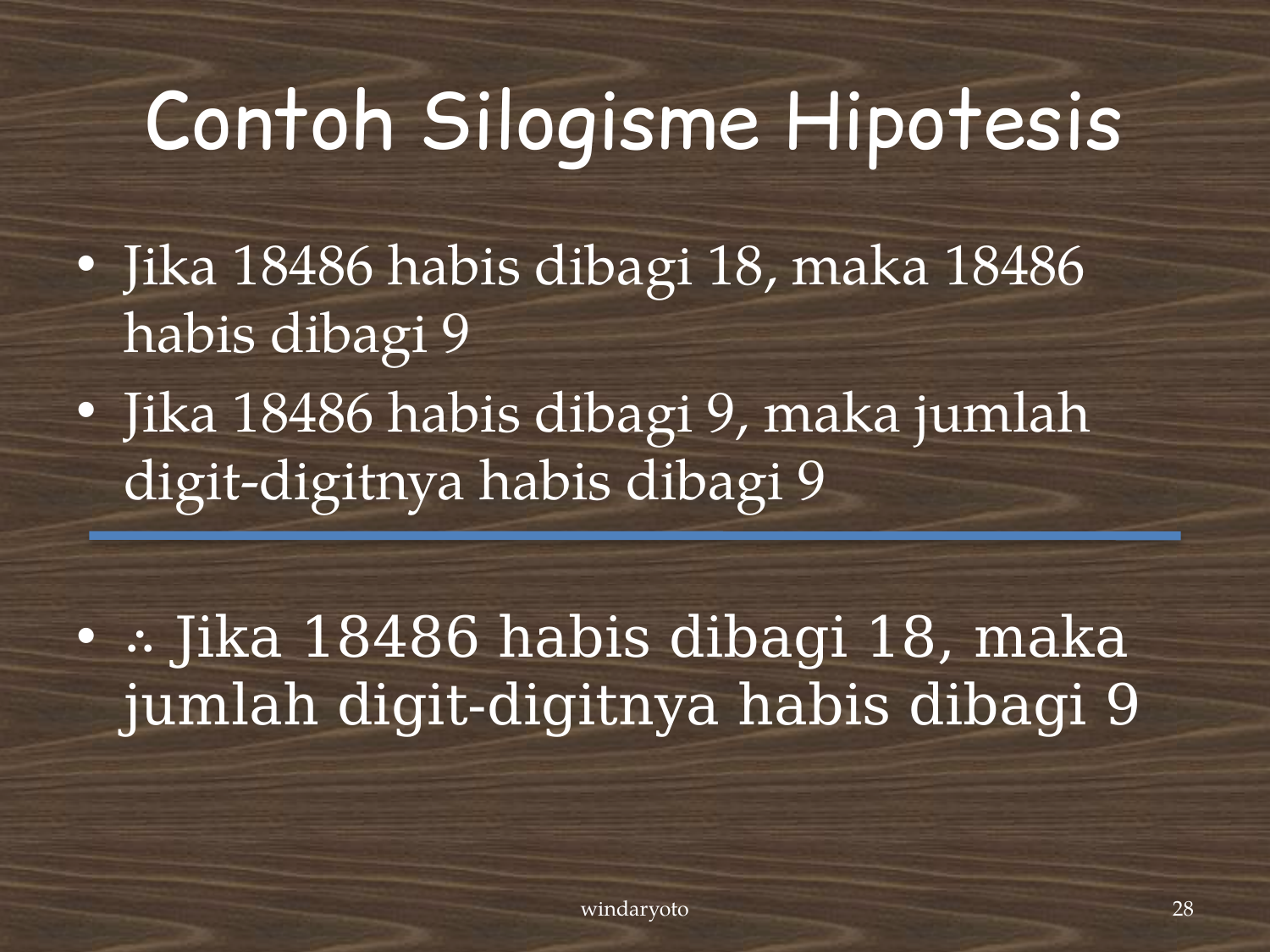

# Contoh Silogisme Hipotesis
Jika 18486 habis dibagi 18, maka 18486 habis dibagi 9
Jika 18486 habis dibagi 9, maka jumlah digit-digitnya habis dibagi 9

∴ Jika 18486 habis dibagi 18, maka jumlah digit-digitnya habis dibagi 9
windaryoto
28